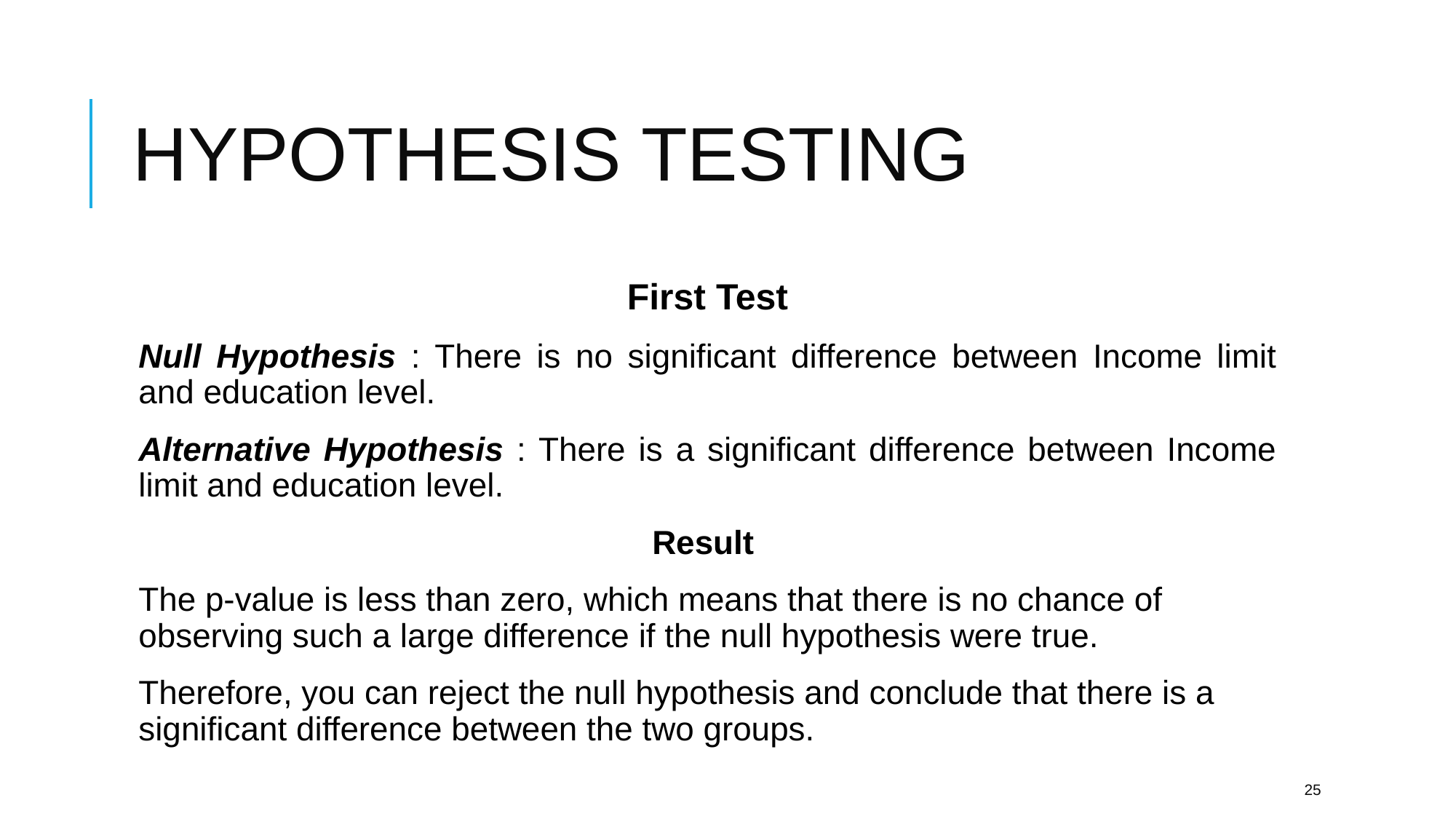

# HYPOTHESIS TESTING
First Test
Null Hypothesis : There is no significant difference between Income limit and education level.
Alternative Hypothesis : There is a significant difference between Income limit and education level.
Result
The p-value is less than zero, which means that there is no chance of observing such a large difference if the null hypothesis were true.
Therefore, you can reject the null hypothesis and conclude that there is a significant difference between the two groups.

25